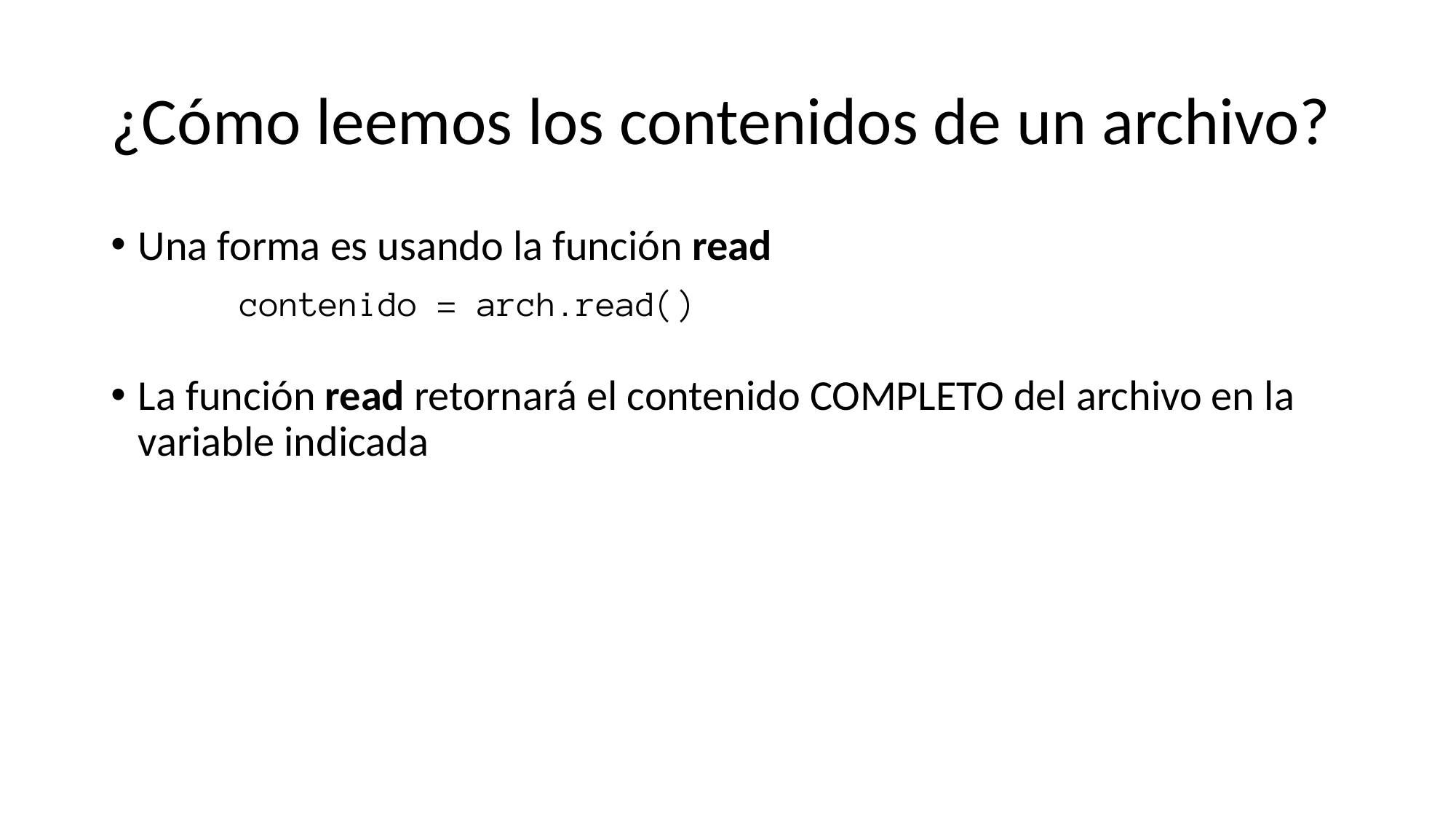

# ¿Cómo leemos los contenidos de un archivo?
Una forma es usando la función read
contenido = arch.read()
La función read retornará el contenido COMPLETO del archivo en la variable indicada